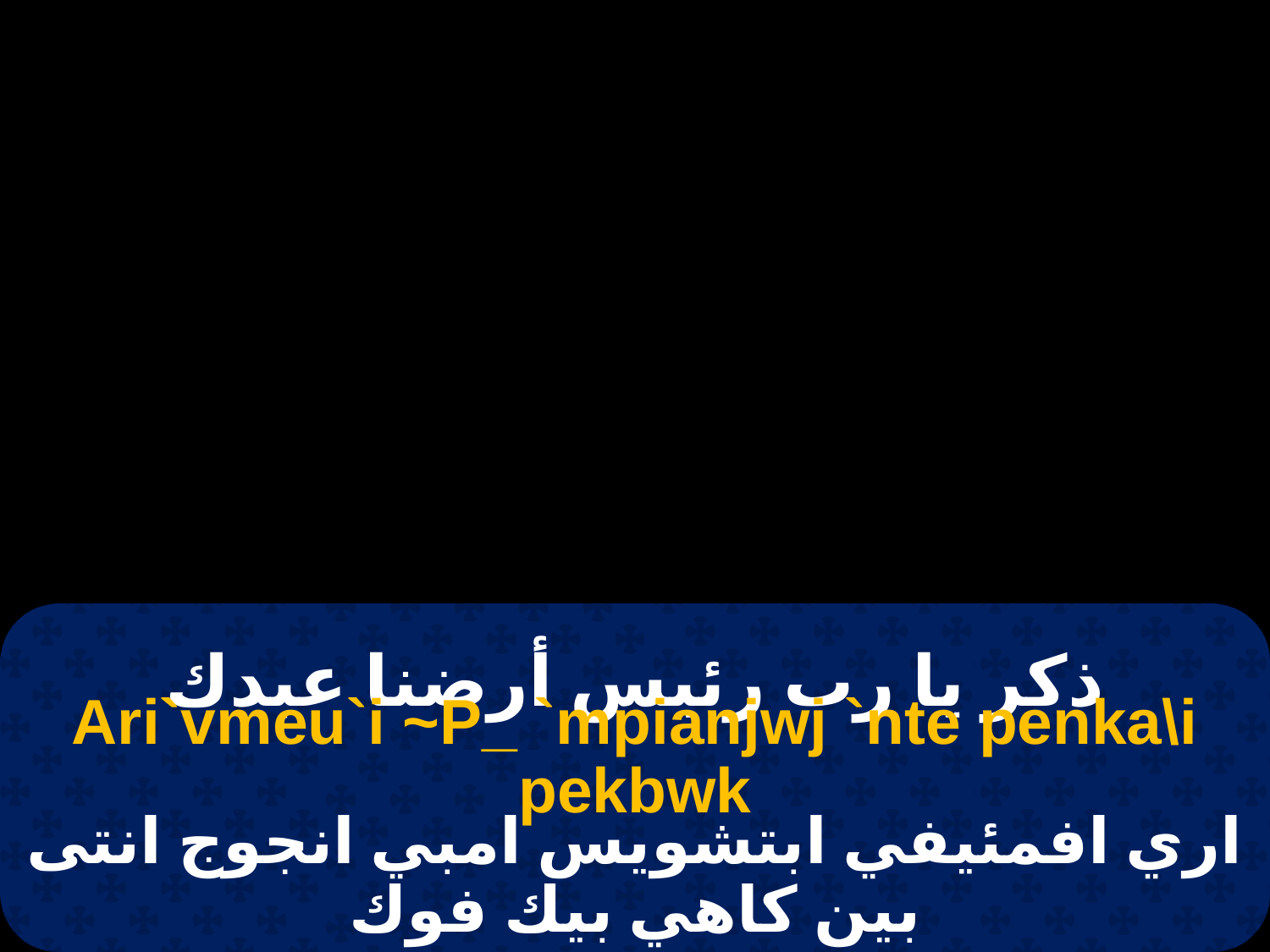

# ذكر يا رب رئيس أرضنا عبدك
Ari`vmeu`i ~P_ `mpianjwj `nte penka\i pekbwk
اري افمئيفي ابتشويس امبي انجوج انتى بين كاهي بيك فوك